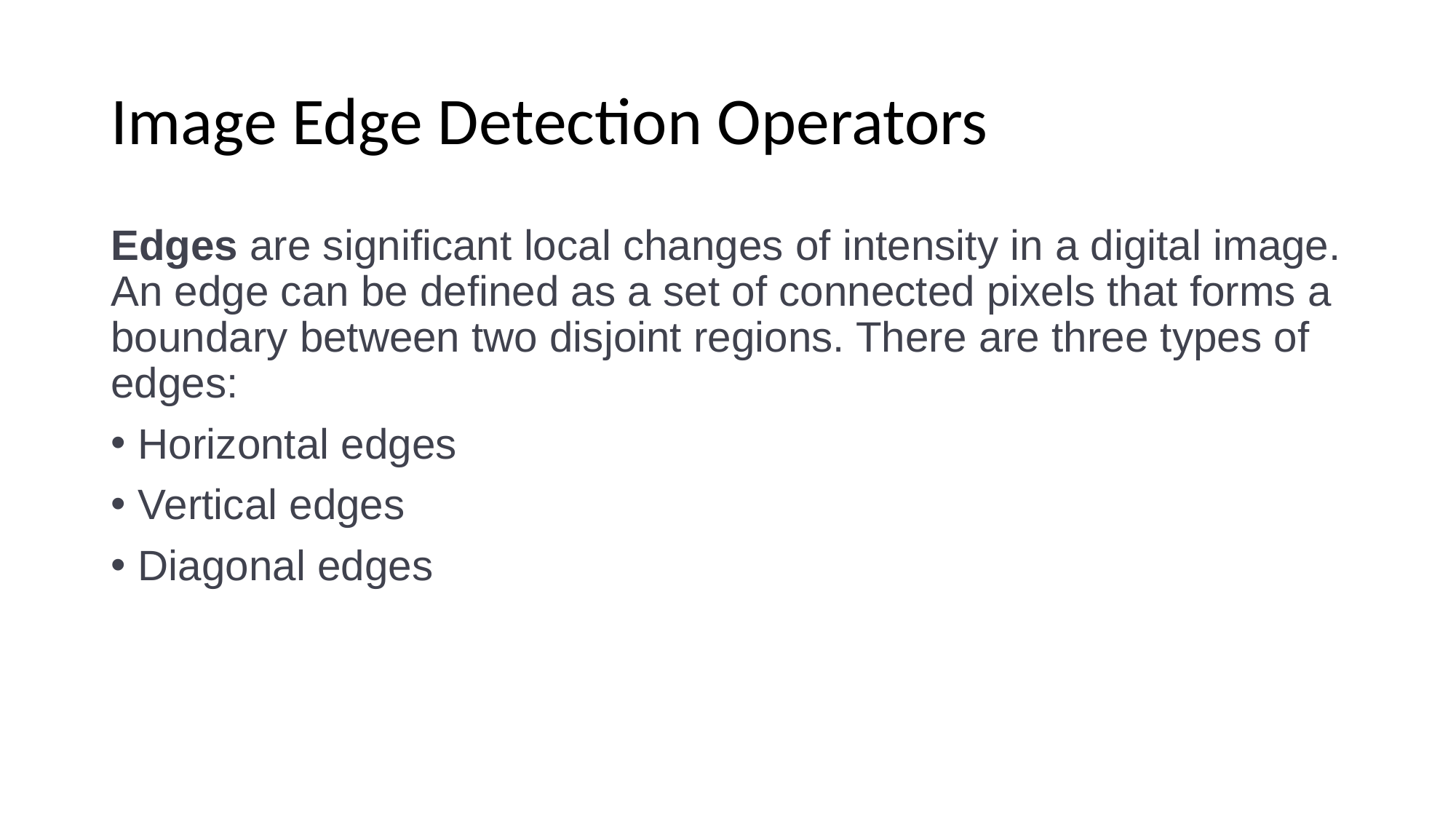

# Image Edge Detection Operators
Edges are significant local changes of intensity in a digital image. An edge can be defined as a set of connected pixels that forms a boundary between two disjoint regions. There are three types of edges:
Horizontal edges
Vertical edges
Diagonal edges